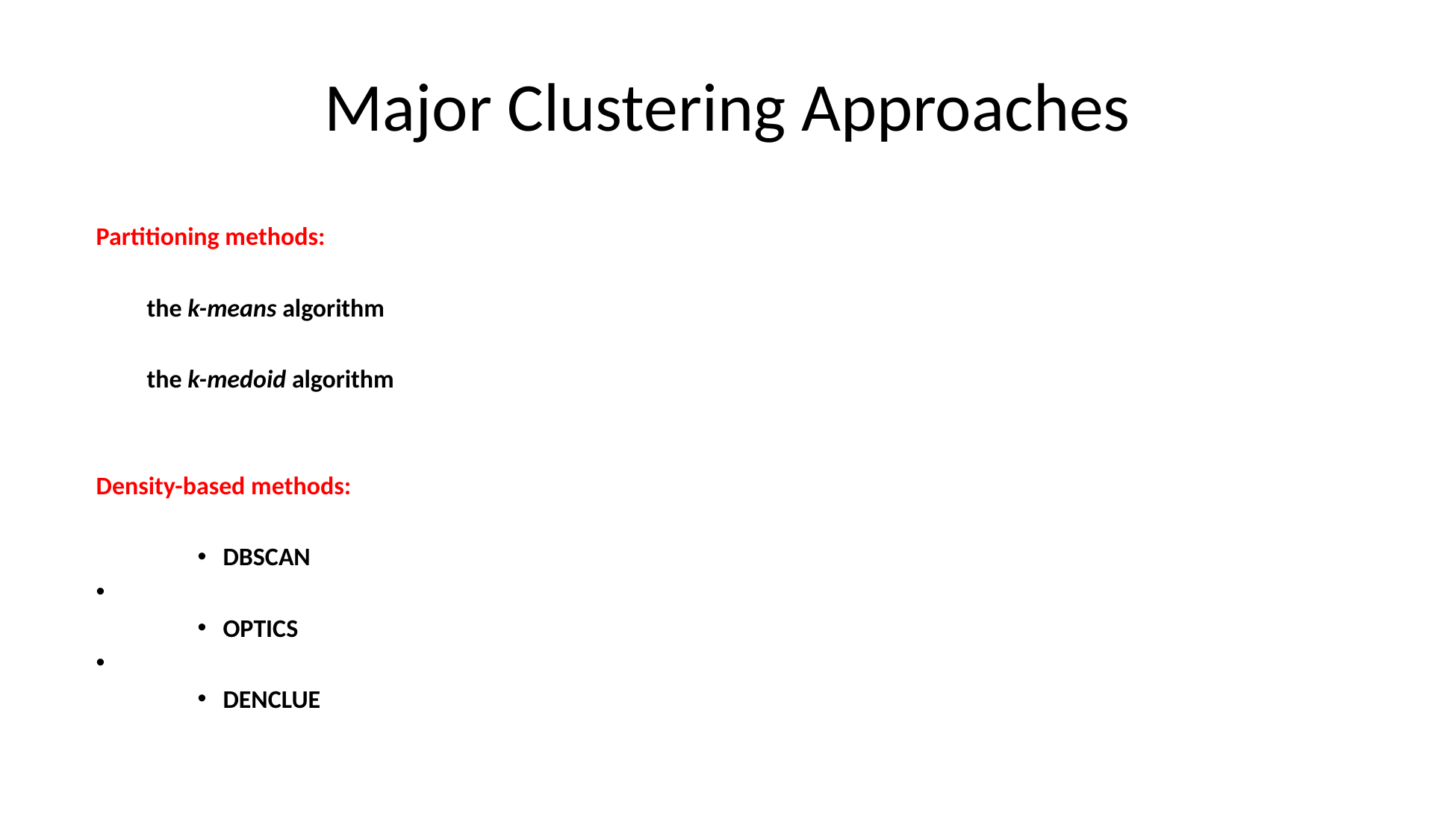

# Major Clustering Approaches
Partitioning methods:

the k-means algorithm

the k-medoid algorithm

Density-based methods:

DBSCAN

OPTICS

DENCLUE